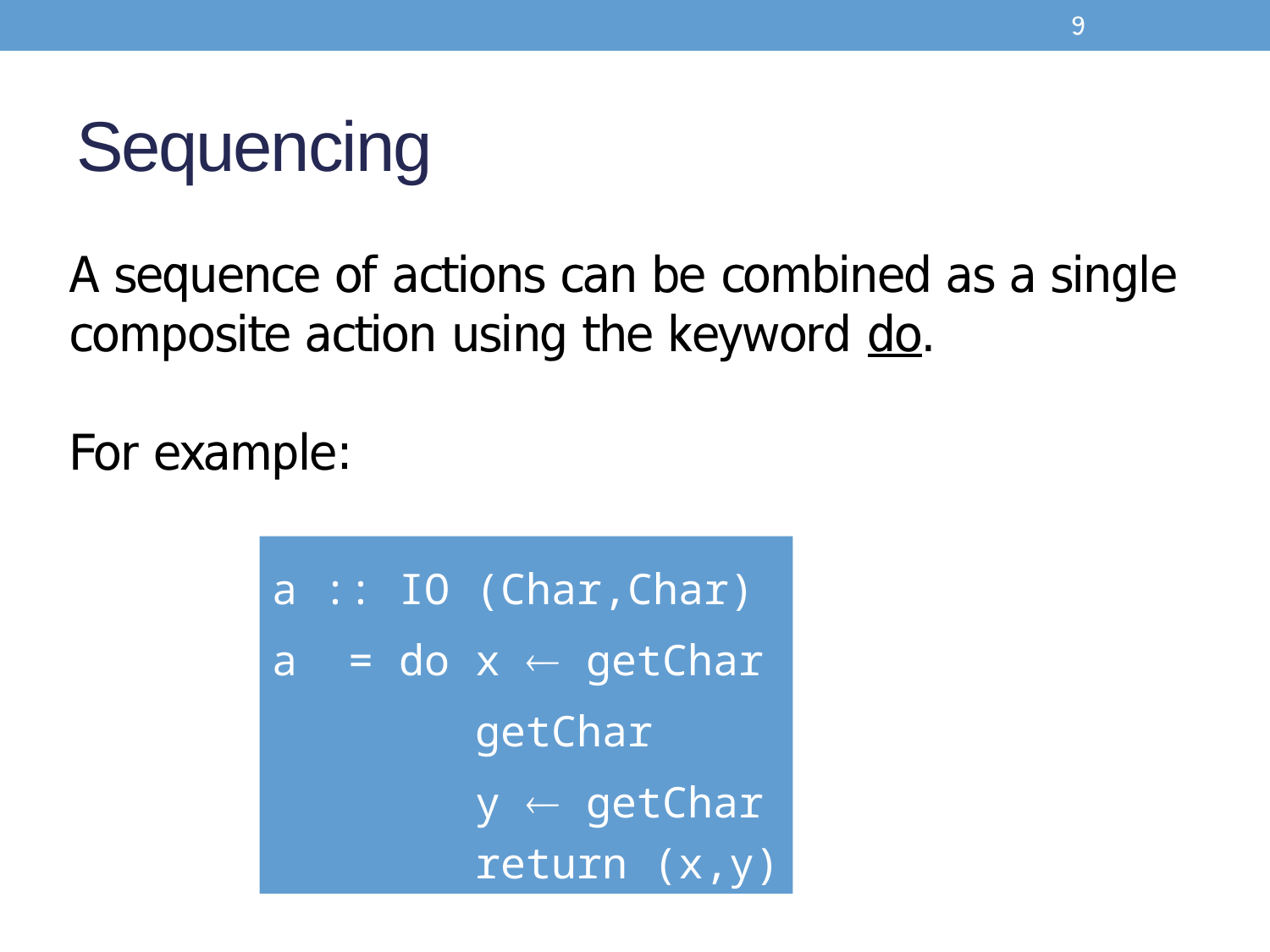

9
# Sequencing
A sequence of actions can be combined as a single composite action using the keyword do.

For example:
a :: IO (Char,Char)
a  = do x ← getChar
        getChar
        y ← getChar
        return (x,y)